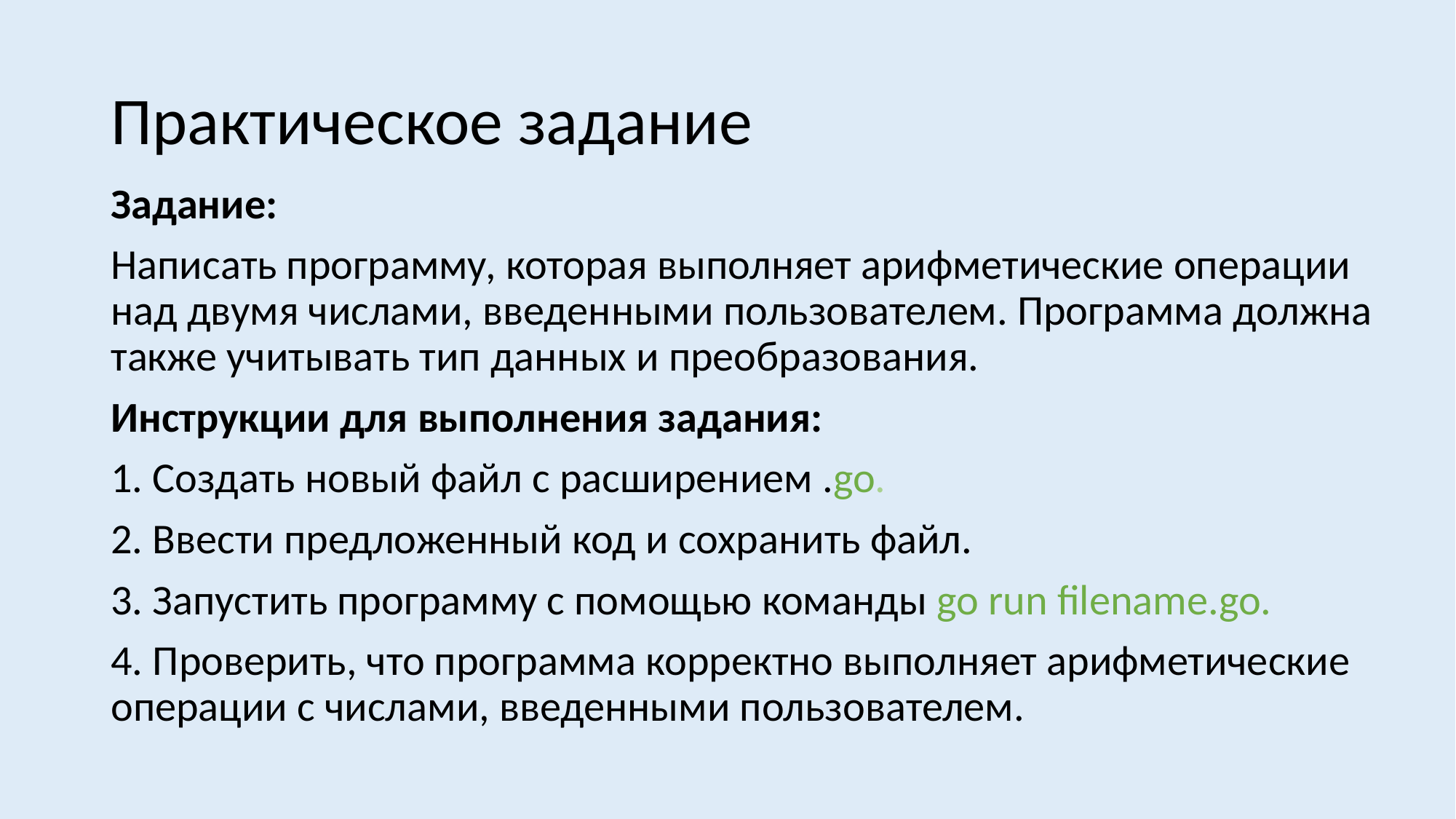

# Практическое задание
Задание:
Написать программу, которая выполняет арифметические операции над двумя числами, введенными пользователем. Программа должна также учитывать тип данных и преобразования.
Инструкции для выполнения задания:
1. Создать новый файл с расширением .go.
2. Ввести предложенный код и сохранить файл.
3. Запустить программу с помощью команды go run filename.go.
4. Проверить, что программа корректно выполняет арифметические операции с числами, введенными пользователем.